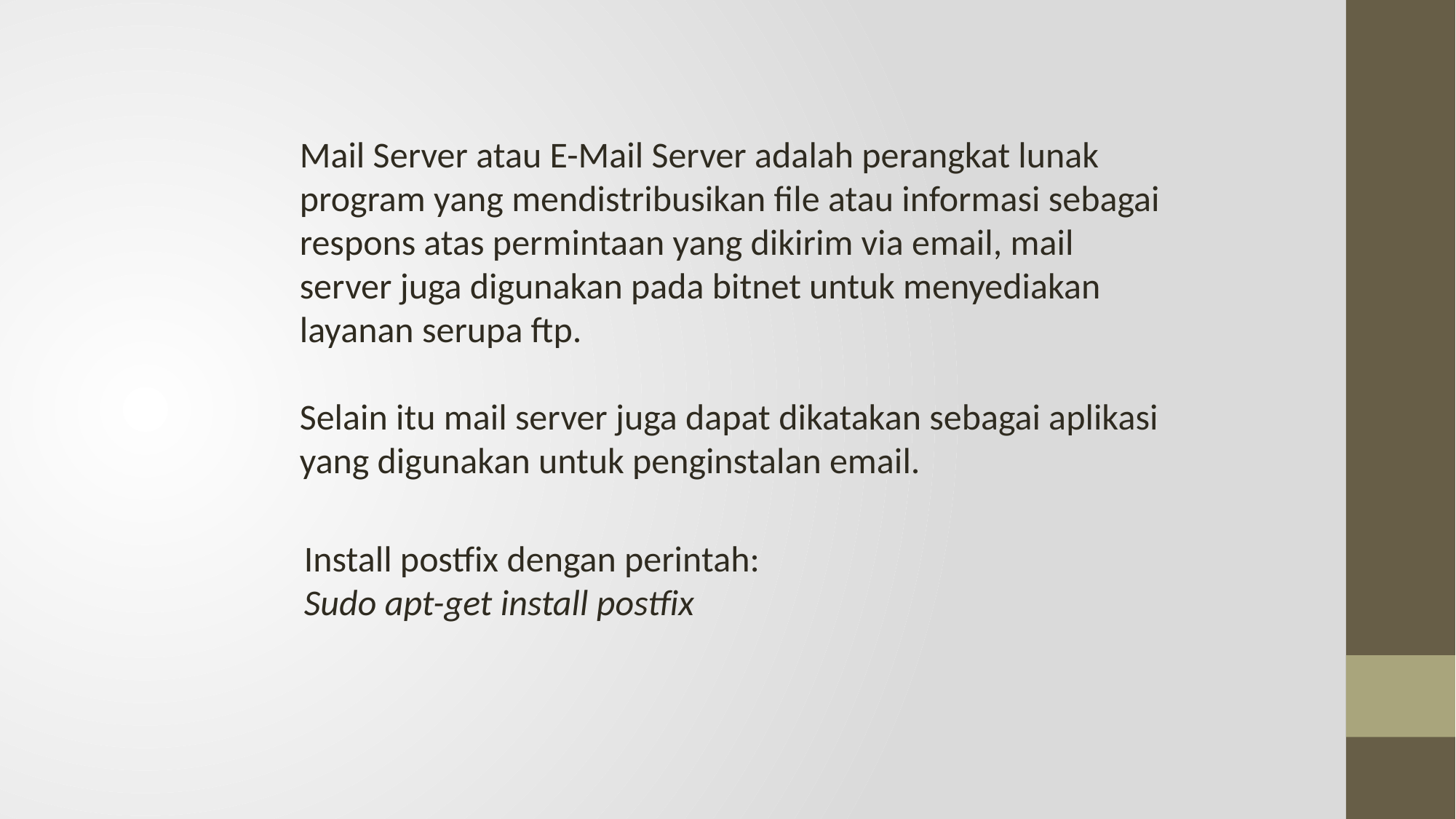

Mail Server atau E-Mail Server adalah perangkat lunak program yang mendistribusikan file atau informasi sebagai respons atas permintaan yang dikirim via email, mail server juga digunakan pada bitnet untuk menyediakan layanan serupa ftp.

Selain itu mail server juga dapat dikatakan sebagai aplikasi yang digunakan untuk penginstalan email.

Install postfix dengan perintah:
Sudo apt-get install postfix